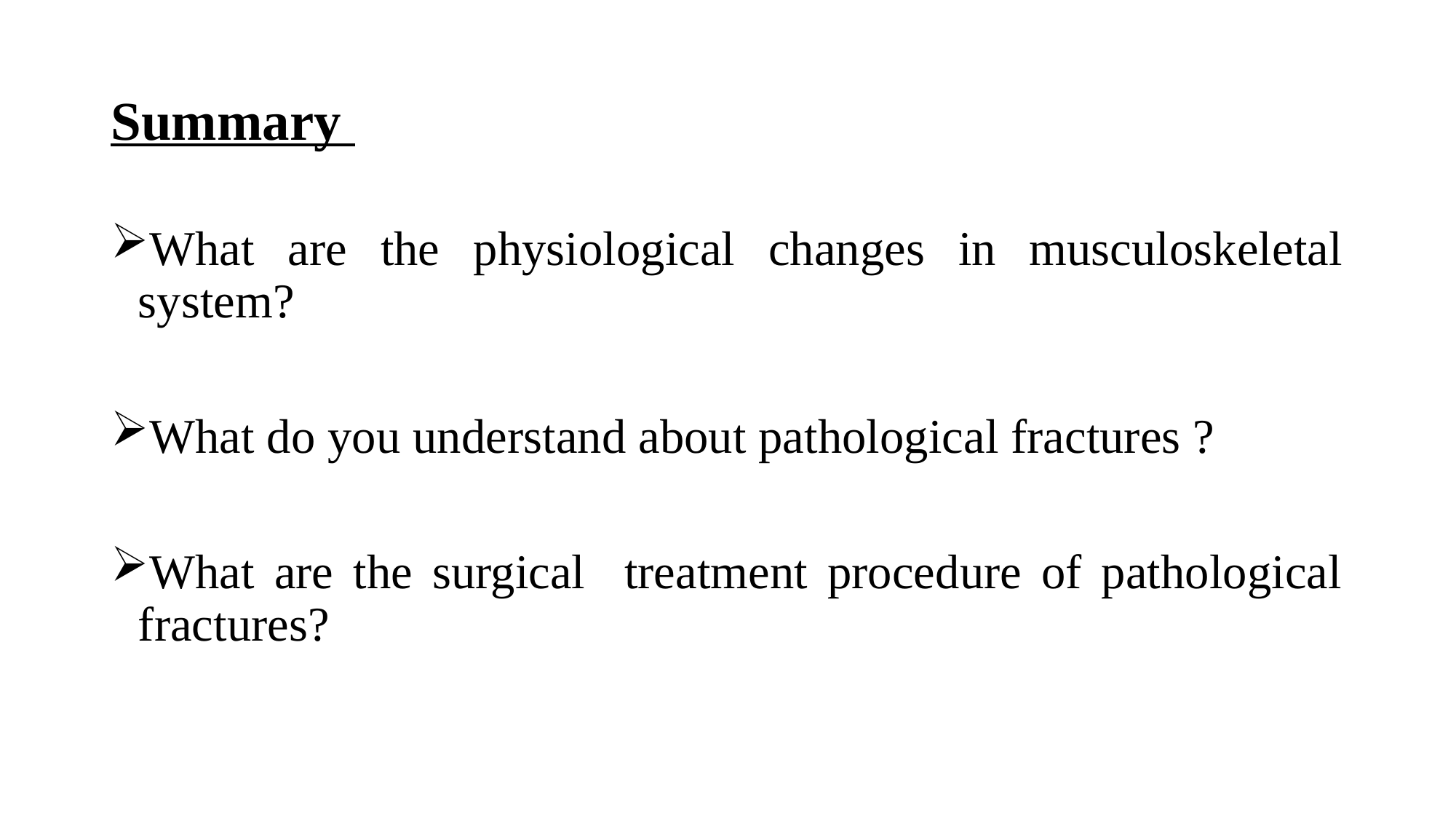

# Summary
What are the physiological changes in musculoskeletal system?

What do you understand about pathological fractures ?

What are the surgical  treatment procedure of pathological fractures?